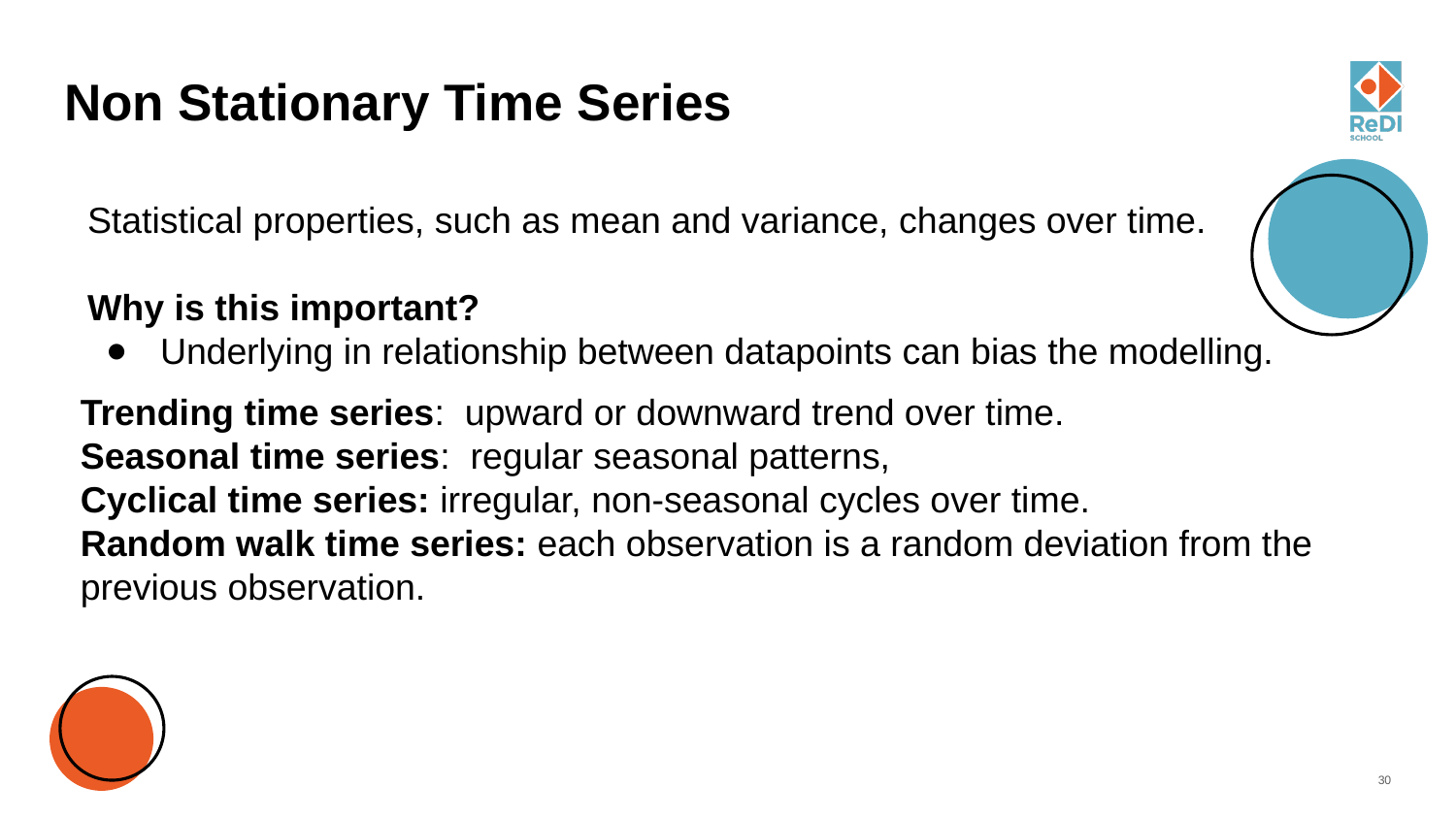

# Non Stationary Time Series

Statistical properties, such as mean and variance, changes over time.

Why is this important?
Underlying in relationship between datapoints can bias the modelling.

Trending time series:  upward or downward trend over time.
Seasonal time series:  regular seasonal patterns,
Cyclical time series: irregular, non-seasonal cycles over time.
Random walk time series: each observation is a random deviation from the previous observation.

30